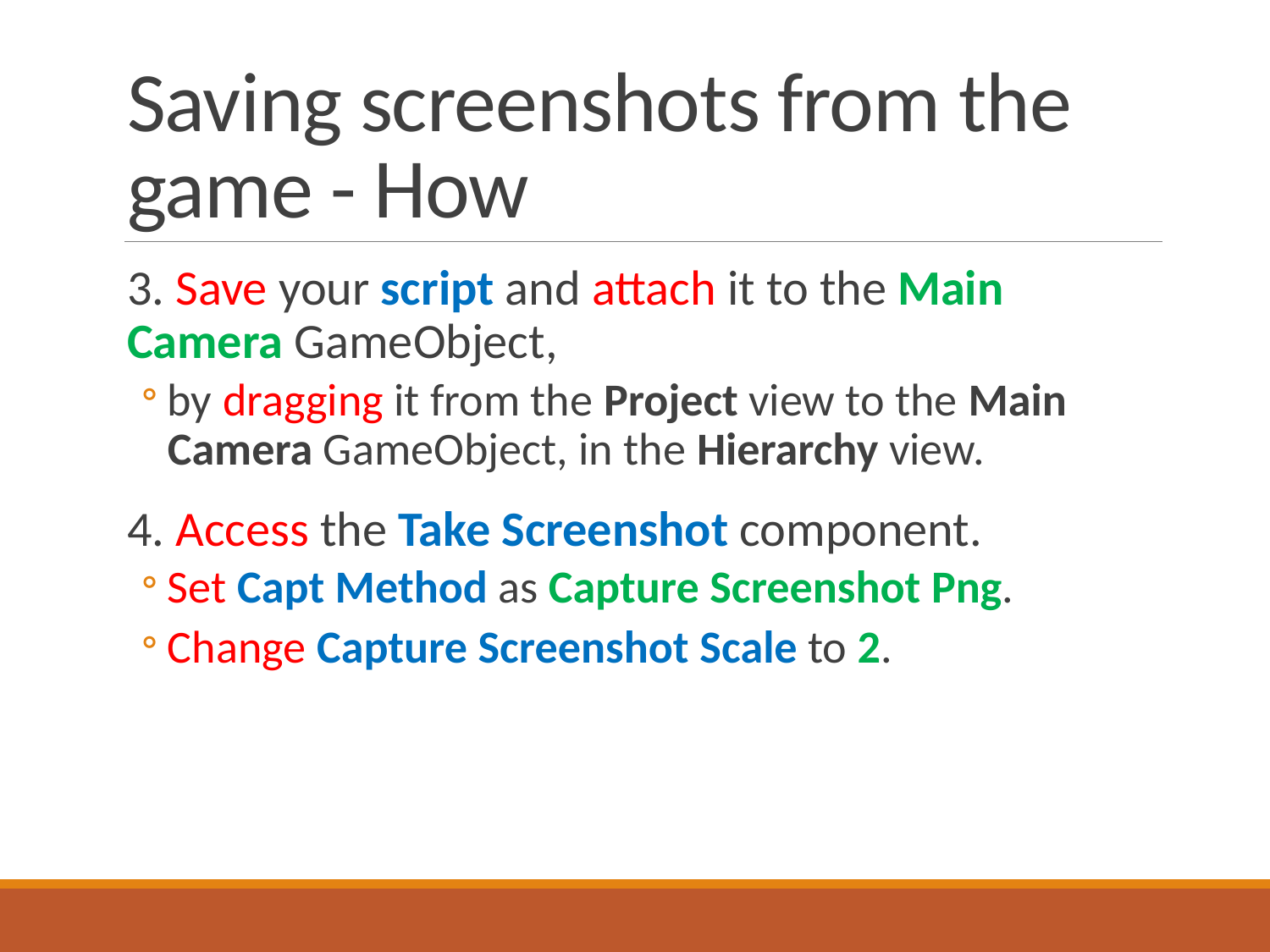

# Saving screenshots from the game - How
3. Save your script and attach it to the Main Camera GameObject,
by dragging it from the Project view to the Main Camera GameObject, in the Hierarchy view.
4. Access the Take Screenshot component.
Set Capt Method as Capture Screenshot Png.
Change Capture Screenshot Scale to 2.